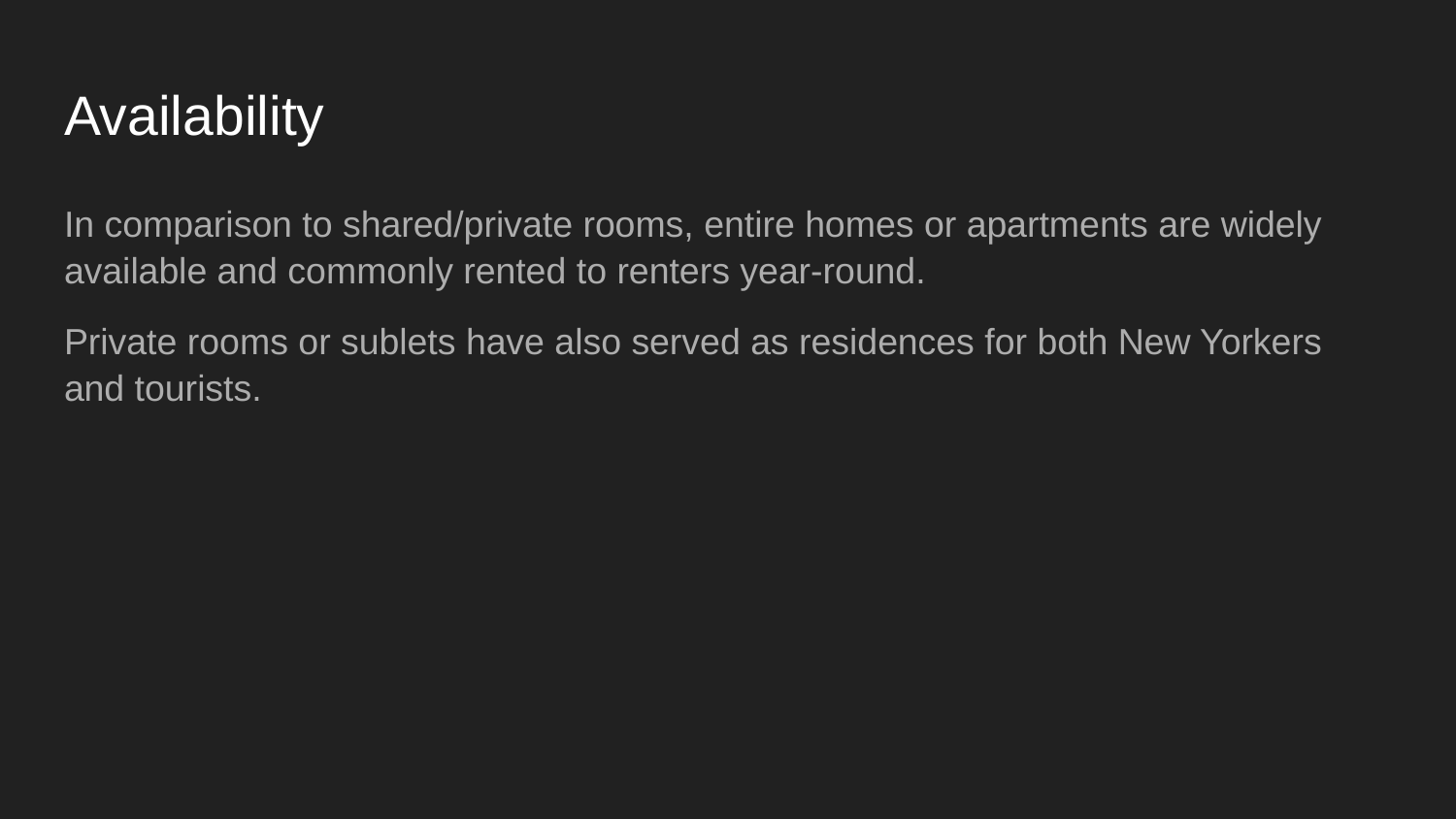

# Availability
In comparison to shared/private rooms, entire homes or apartments are widely available and commonly rented to renters year-round.
Private rooms or sublets have also served as residences for both New Yorkers and tourists.